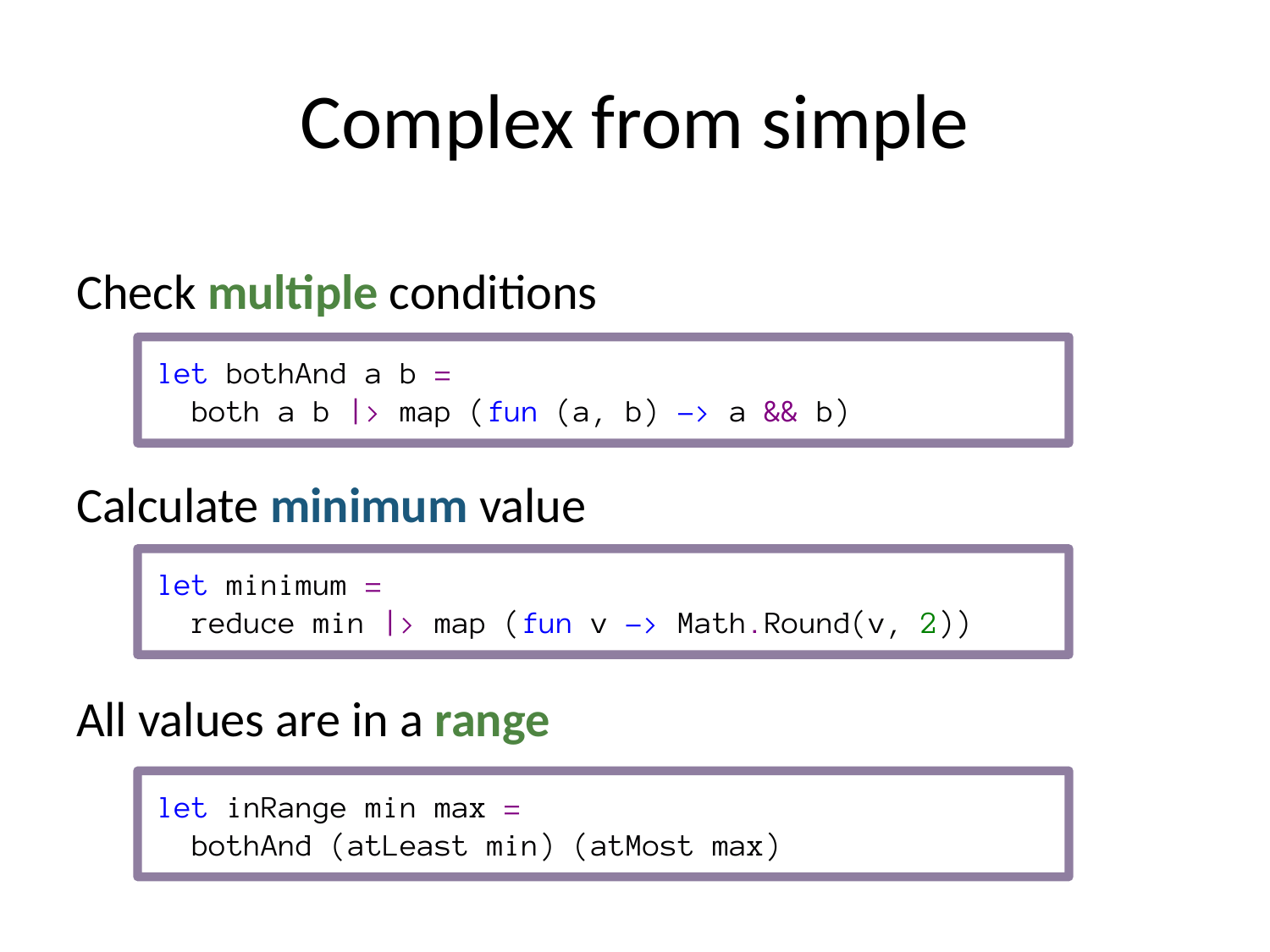

# Complex from simple
Check multiple conditions

Calculate minimum value

All values are in a range

let bothAnd a b =
  both a b |> map (fun (a, b) -> a && b)
let minimum =
  reduce min |> map (fun v -> Math.Round(v, 2))
let inRange min max =
  bothAnd (atLeast min) (atMost max)